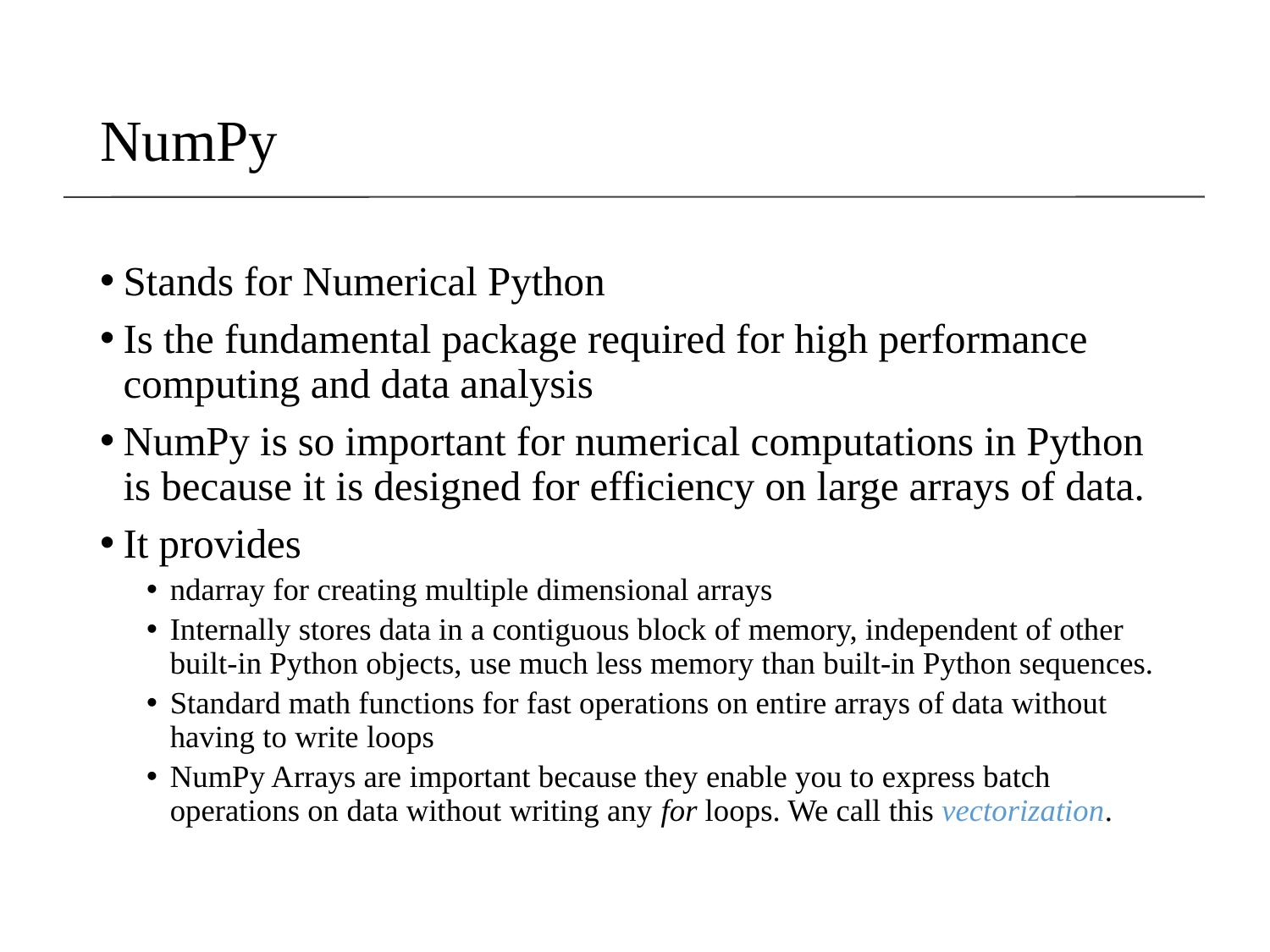

# NumPy
Stands for Numerical Python
Is the fundamental package required for high performance computing and data analysis
NumPy is so important for numerical computations in Python is because it is designed for efficiency on large arrays of data.
It provides
ndarray for creating multiple dimensional arrays
Internally stores data in a contiguous block of memory, independent of other built-in Python objects, use much less memory than built-in Python sequences.
Standard math functions for fast operations on entire arrays of data without having to write loops
NumPy Arrays are important because they enable you to express batch operations on data without writing any for loops. We call this vectorization.